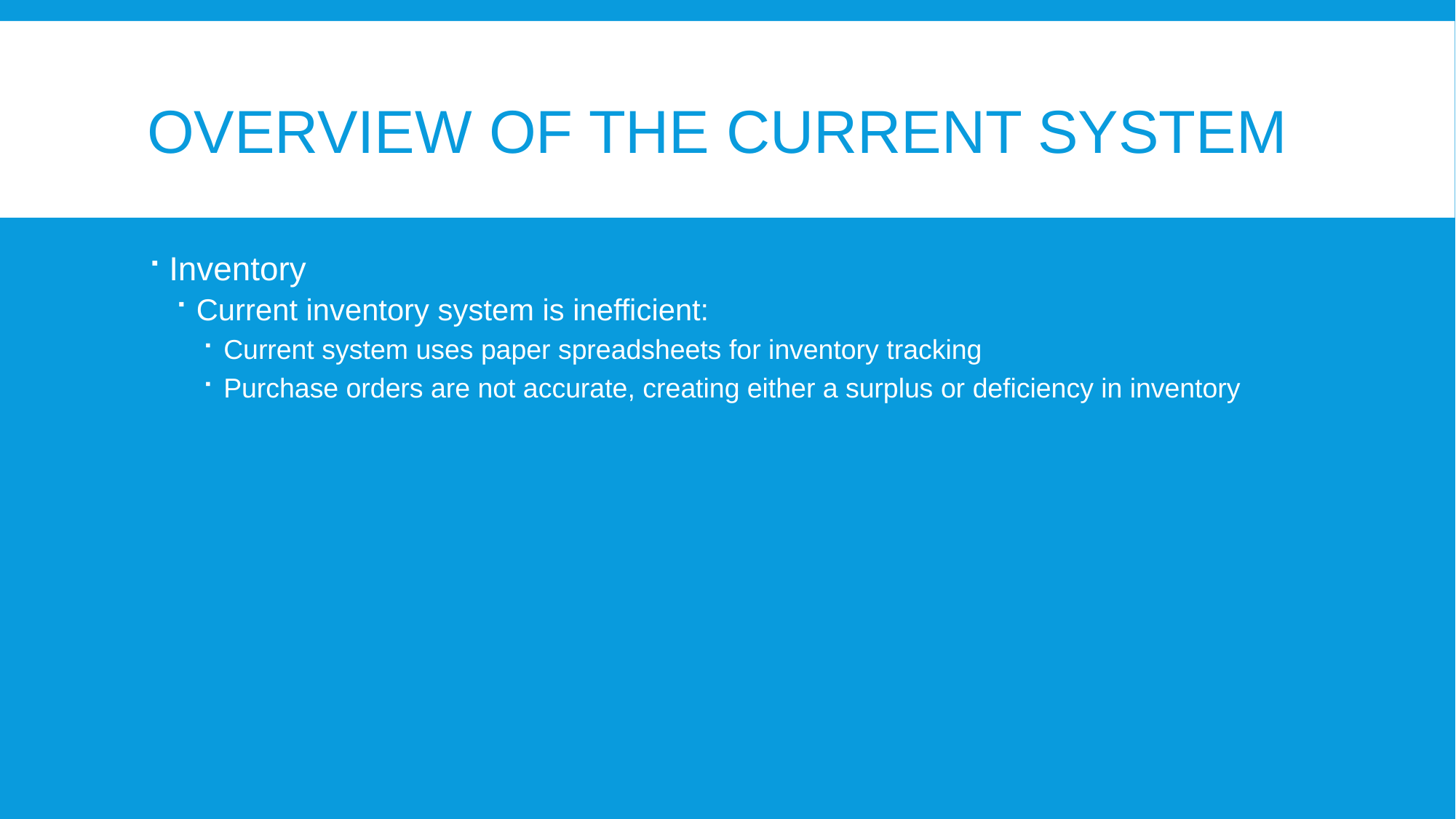

# Overview of the Current System
Inventory
Current inventory system is inefficient:
Current system uses paper spreadsheets for inventory tracking
Purchase orders are not accurate, creating either a surplus or deficiency in inventory